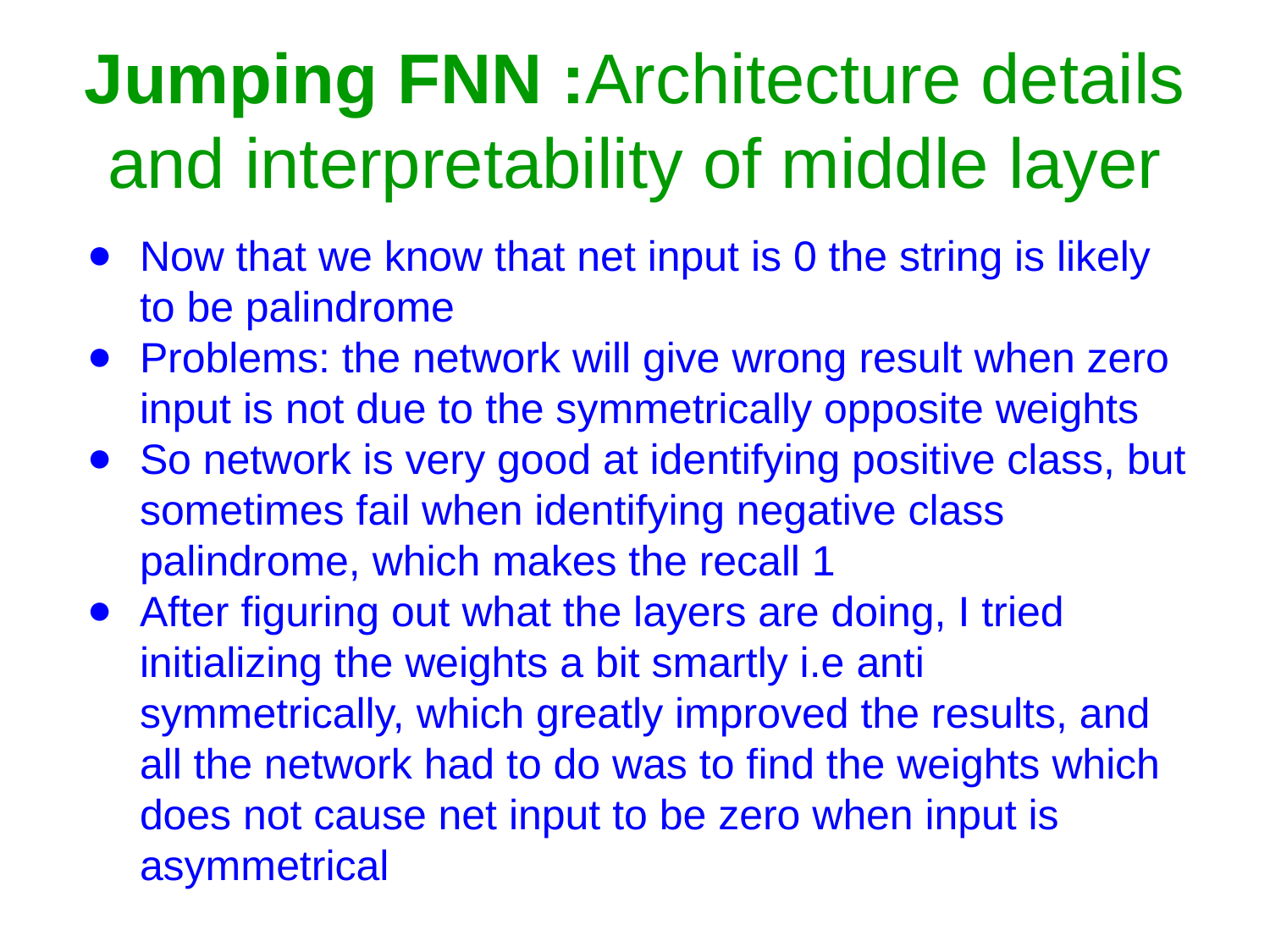

# Jumping FNN :Architecture details and interpretability of middle layer
Now that we know that net input is 0 the string is likely to be palindrome
Problems: the network will give wrong result when zero input is not due to the symmetrically opposite weights
So network is very good at identifying positive class, but sometimes fail when identifying negative class palindrome, which makes the recall 1
After figuring out what the layers are doing, I tried initializing the weights a bit smartly i.e anti symmetrically, which greatly improved the results, and all the network had to do was to find the weights which does not cause net input to be zero when input is asymmetrical